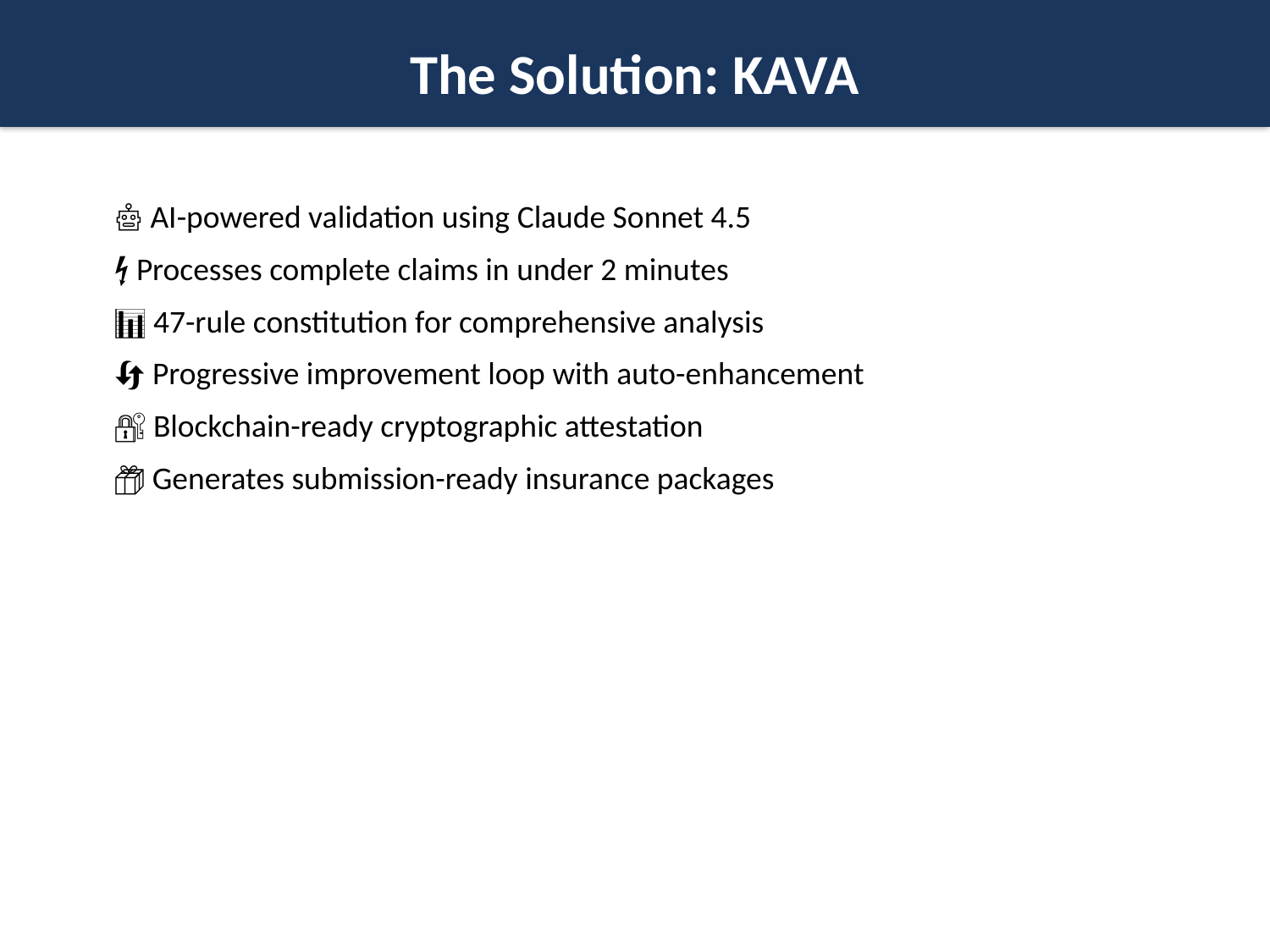

The Solution: KAVA
🤖 AI-powered validation using Claude Sonnet 4.5
⚡ Processes complete claims in under 2 minutes
📊 47-rule constitution for comprehensive analysis
🔄 Progressive improvement loop with auto-enhancement
🔐 Blockchain-ready cryptographic attestation
📦 Generates submission-ready insurance packages